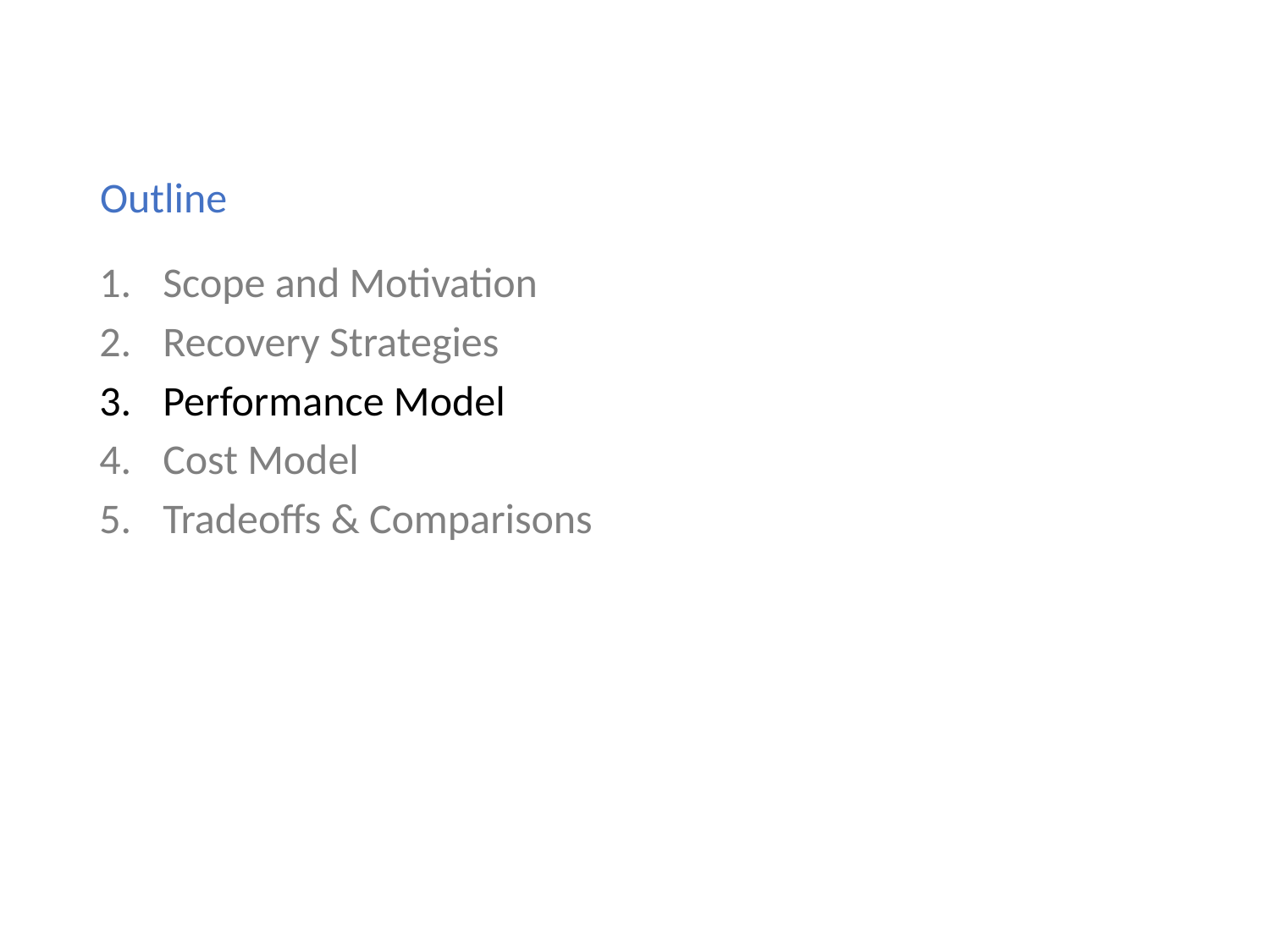

Scope and Motivation
Recovery Strategies
Performance Model
Cost Model
Tradeoffs & Comparisons